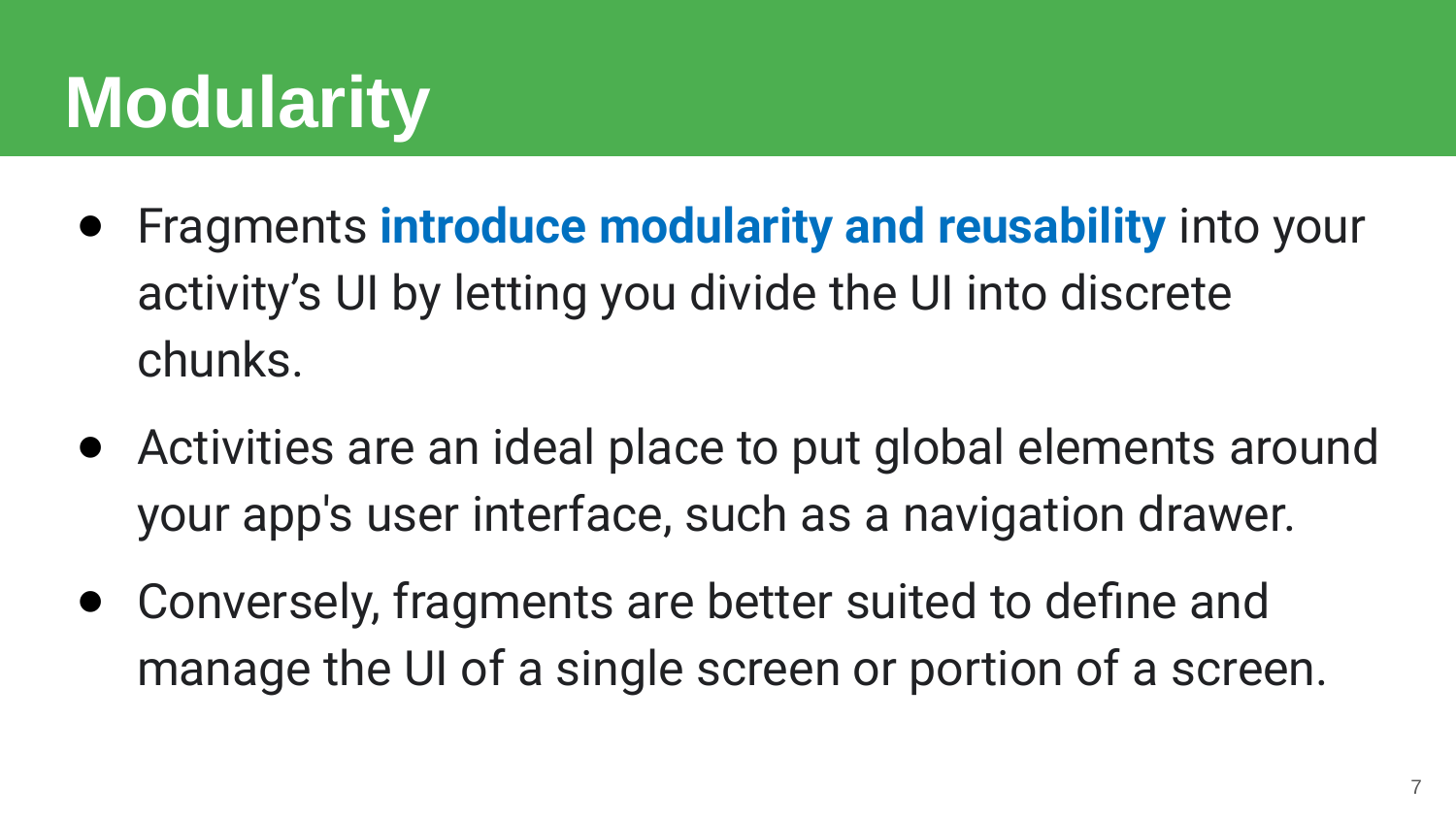

# Modularity
Fragments introduce modularity and reusability into your activity’s UI by letting you divide the UI into discrete chunks.
Activities are an ideal place to put global elements around your app's user interface, such as a navigation drawer.
Conversely, fragments are better suited to define and manage the UI of a single screen or portion of a screen.

7